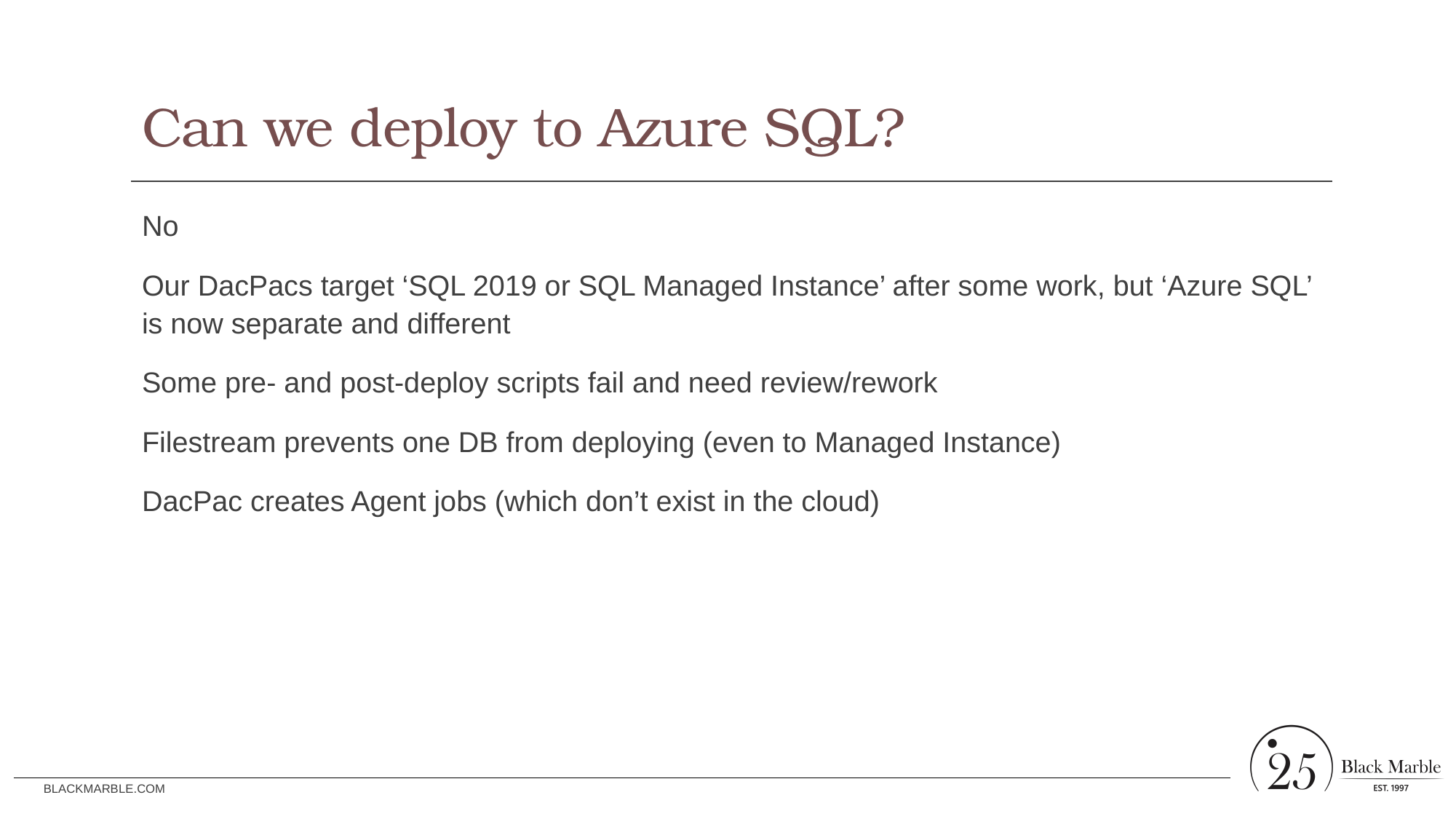

# Can we deploy to Azure SQL?
No
Our DacPacs target ‘SQL 2019 or SQL Managed Instance’ after some work, but ‘Azure SQL’ is now separate and different
Some pre- and post-deploy scripts fail and need review/rework
Filestream prevents one DB from deploying (even to Managed Instance)
DacPac creates Agent jobs (which don’t exist in the cloud)